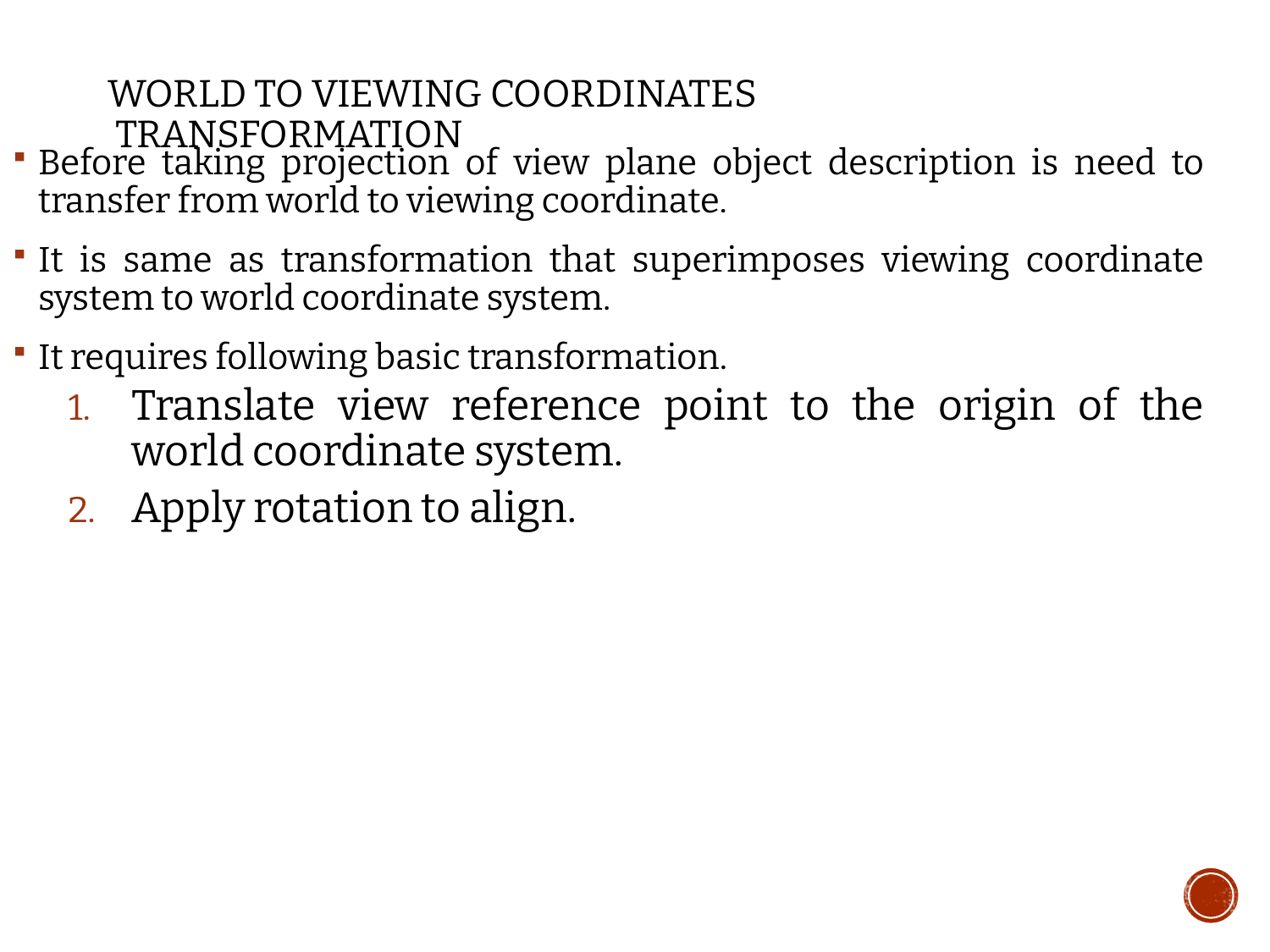

# World to Viewing Coordinates Transformation
Before taking projection of view plane object description is need to transfer from world to viewing coordinate.
It is same as transformation that superimposes viewing coordinate system to world coordinate system.
It requires following basic transformation.
Translate view reference point to the origin of the world coordinate system.
Apply rotation to align.